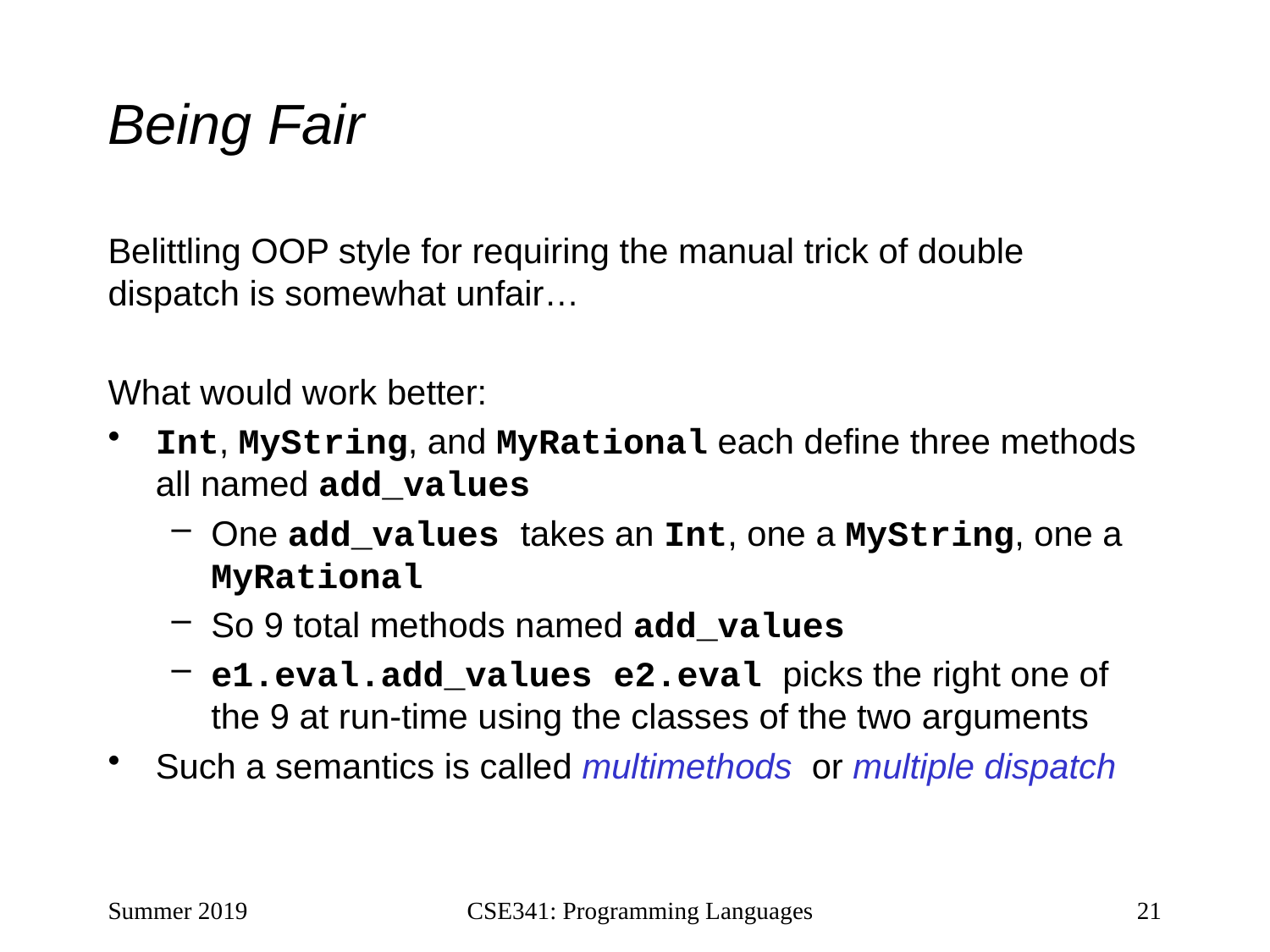

# Being Fair
Belittling OOP style for requiring the manual trick of double dispatch is somewhat unfair…

What would work better:
Int, MyString, and MyRational each define three methods all named add_values
One add_values takes an Int, one a MyString, one a MyRational
So 9 total methods named add_values
e1.eval.add_values e2.eval picks the right one of the 9 at run-time using the classes of the two arguments
Such a semantics is called multimethods  or multiple dispatch

Summer 2019
CSE341: Programming Languages
21